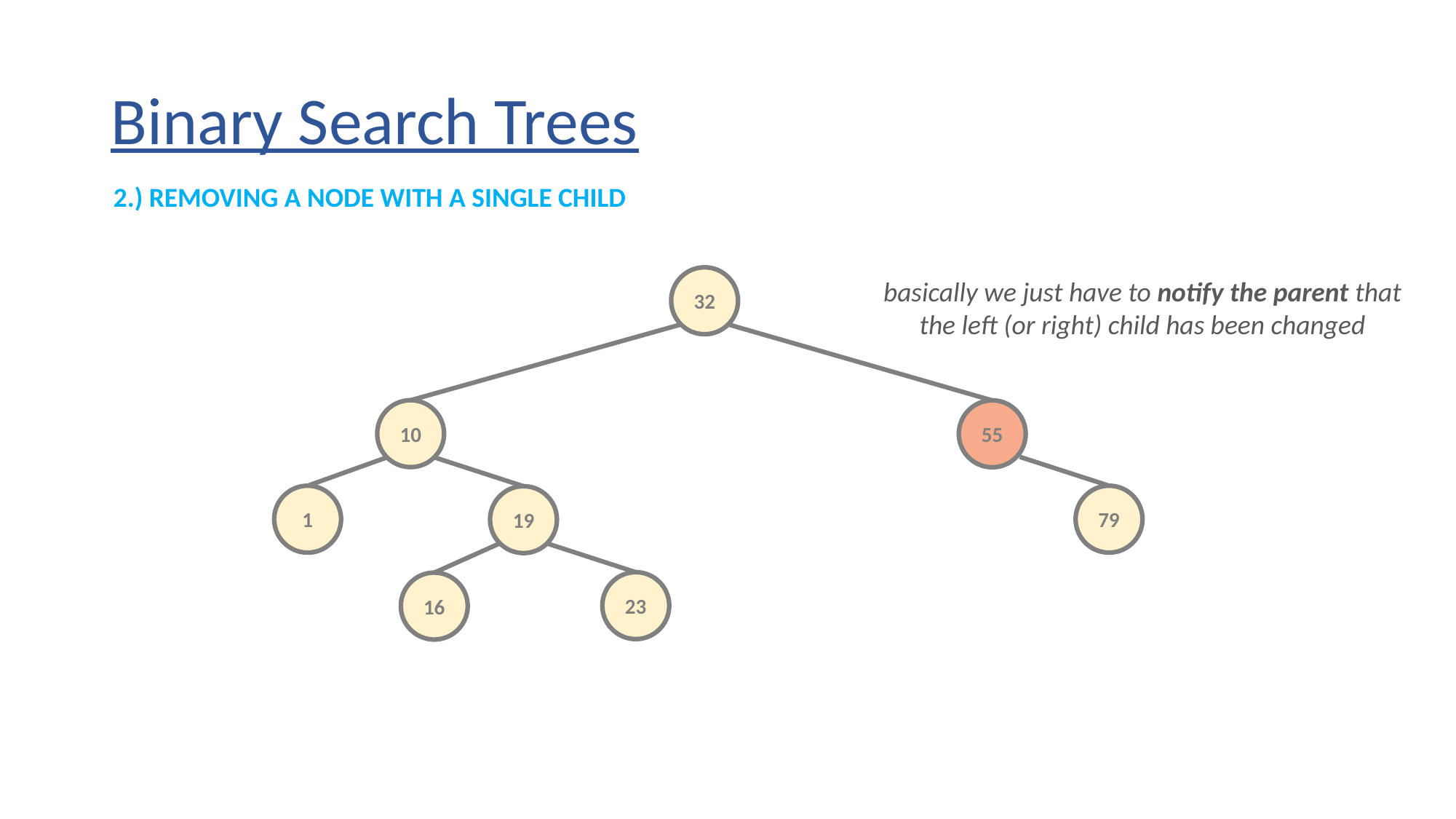

# Binary Search Trees
2.) REMOVING A NODE WITH A SINGLE CHILD
32
basically we just have to notify the parent that
the left (or right) child has been changed
10
55
1
79
19
23
16